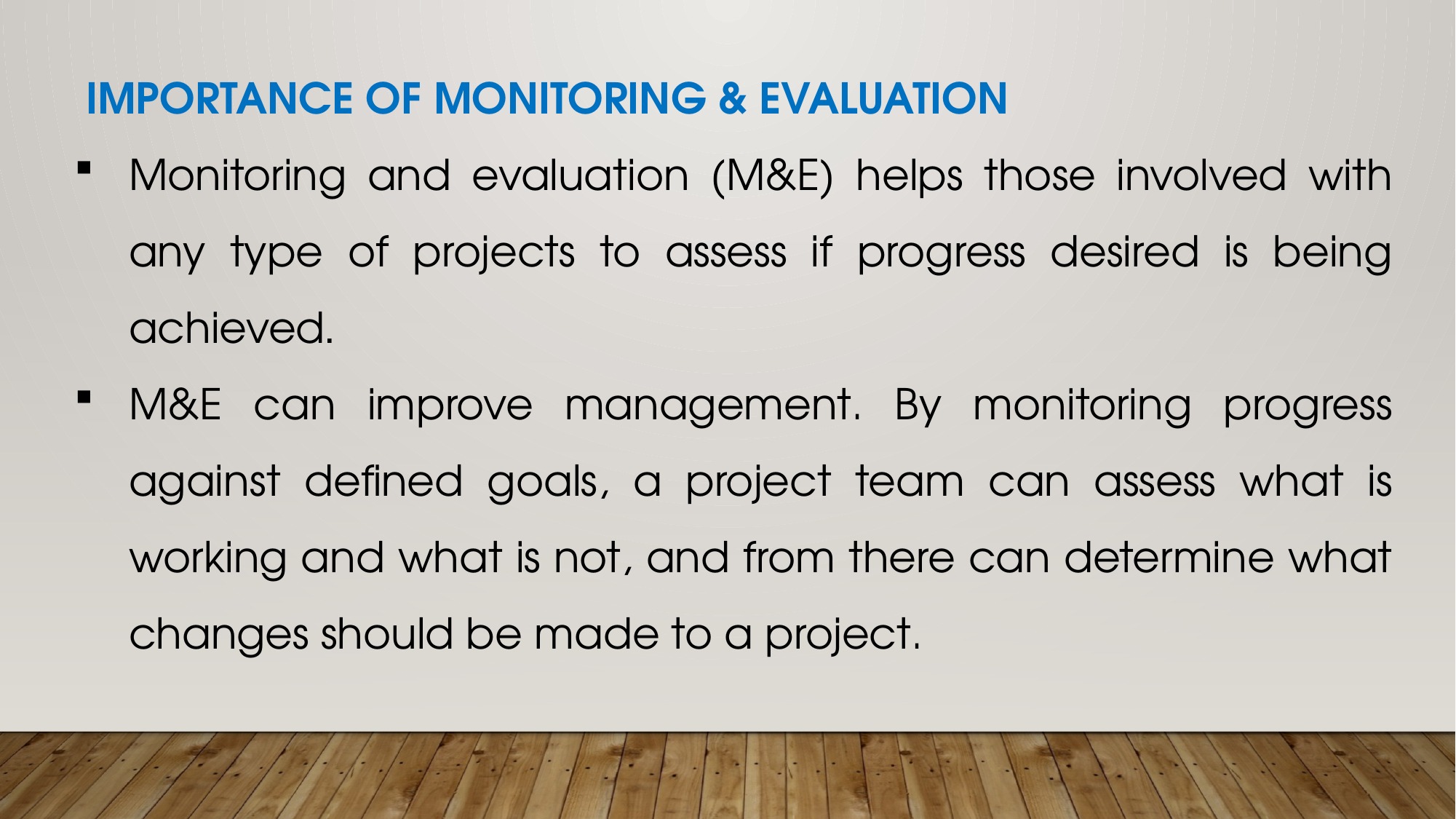

IMPORTANCE OF MONITORING & EVALUATION
Monitoring and evaluation (M&E) helps those involved with any type of projects to assess if progress desired is being achieved.
M&E can improve management. By monitoring progress against defined goals, a project team can assess what is working and what is not, and from there can determine what changes should be made to a project.